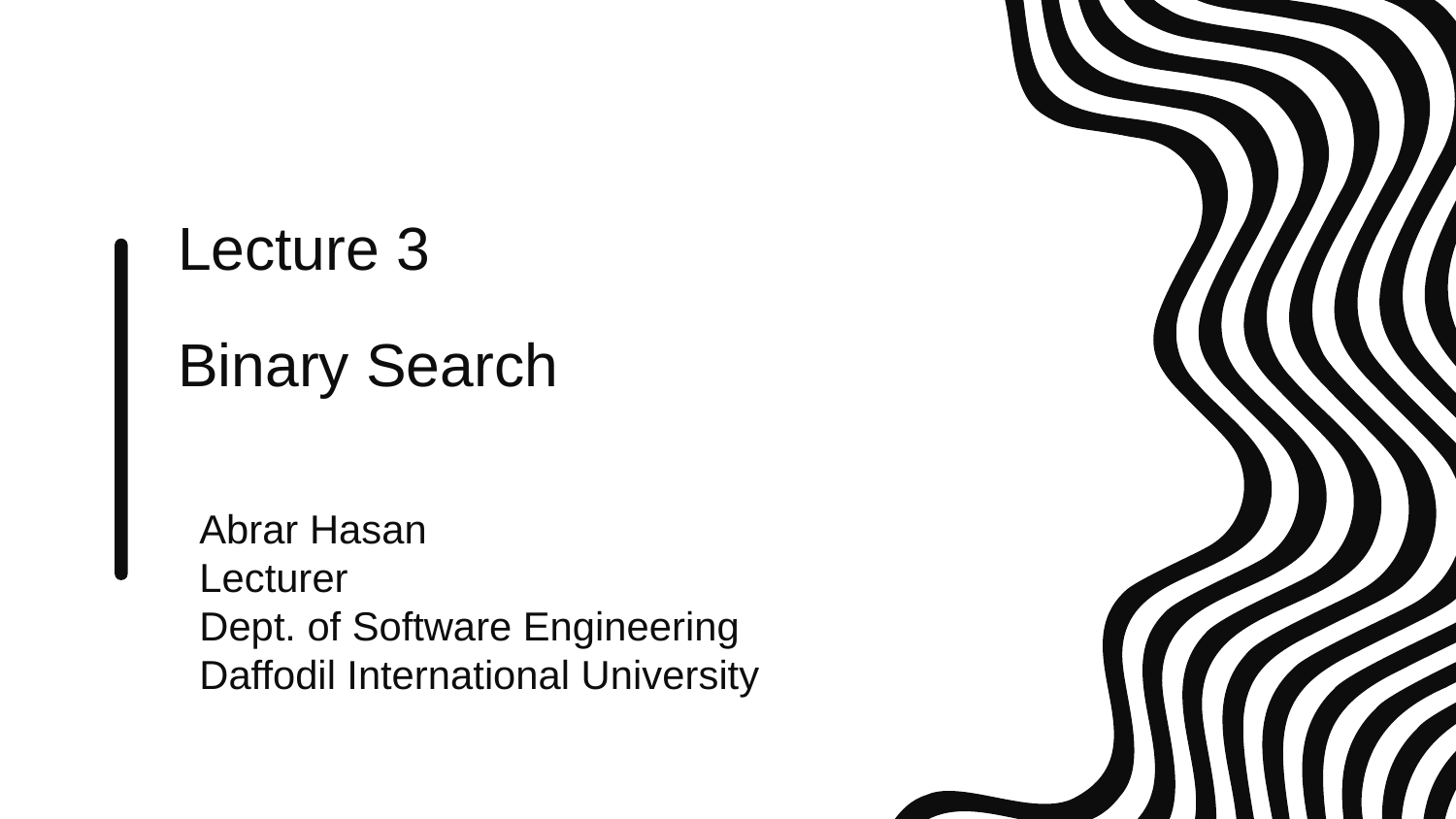

# Lecture 3 Binary Search
Abrar Hasan
Lecturer
Dept. of Software Engineering
Daffodil International University